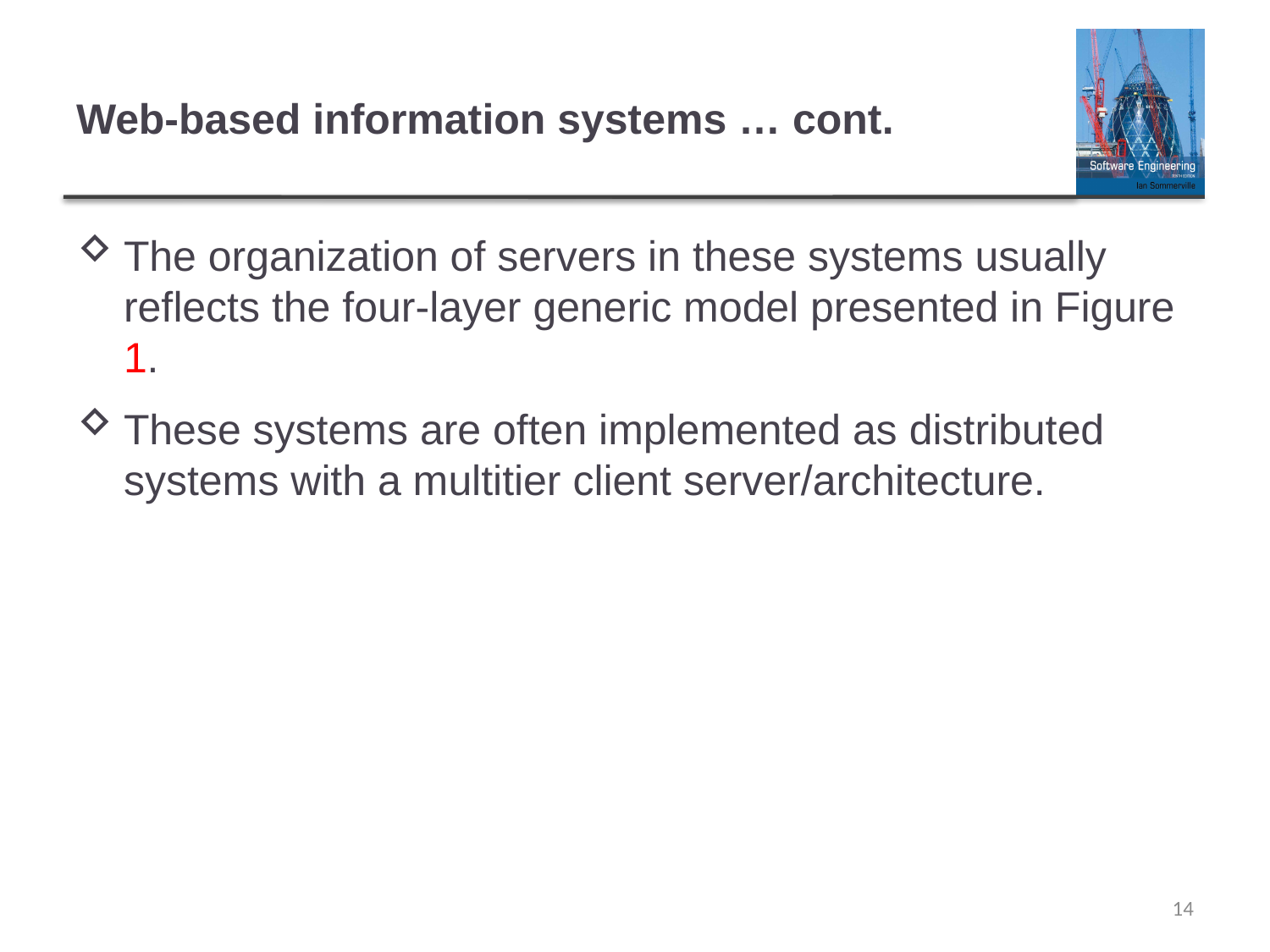

# Web-based information systems … cont.
The organization of servers in these systems usually reflects the four-layer generic model presented in Figure 1.
These systems are often implemented as distributed systems with a multitier client server/architecture.
14